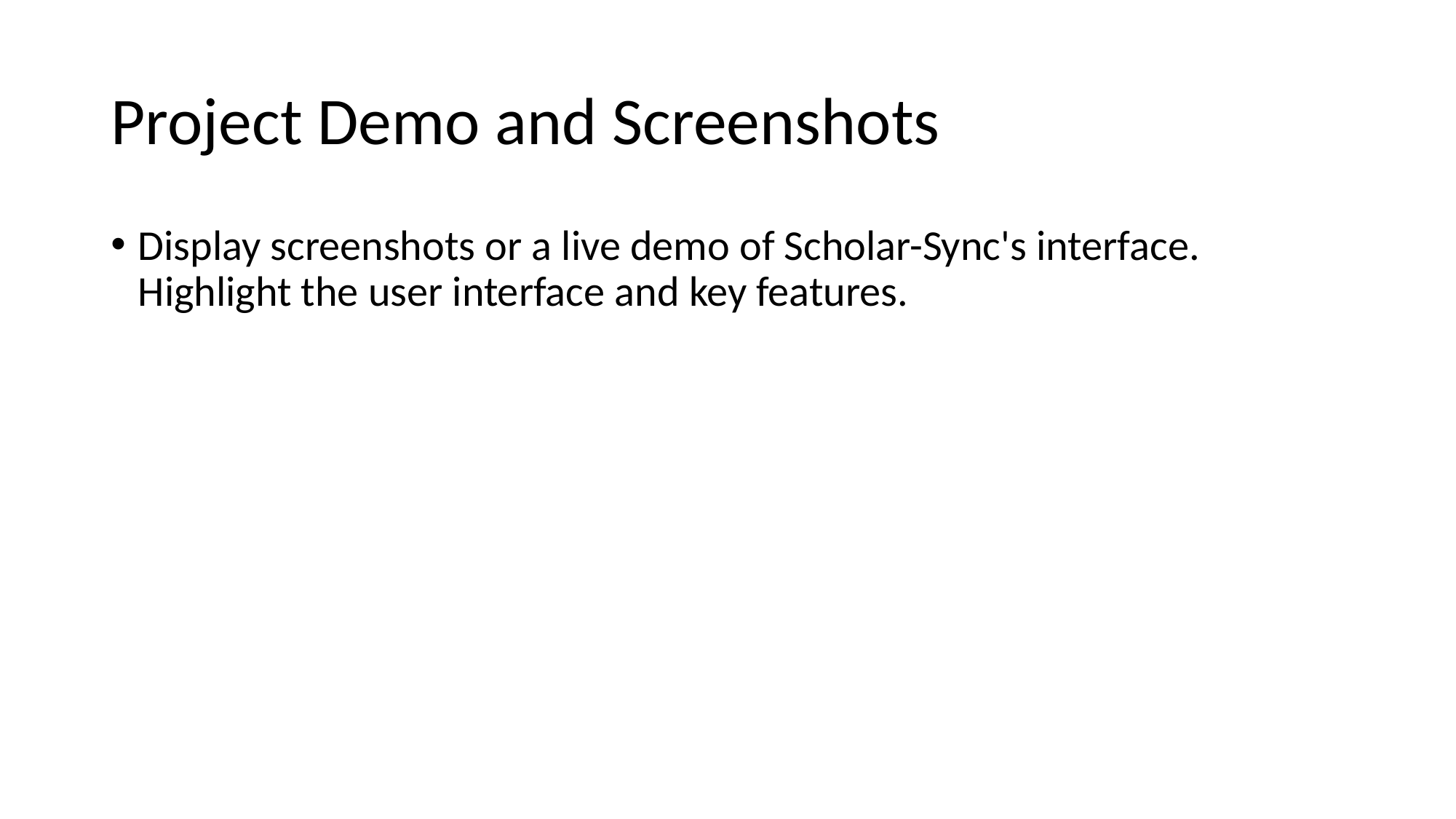

# Project Demo and Screenshots
Display screenshots or a live demo of Scholar-Sync's interface. Highlight the user interface and key features.